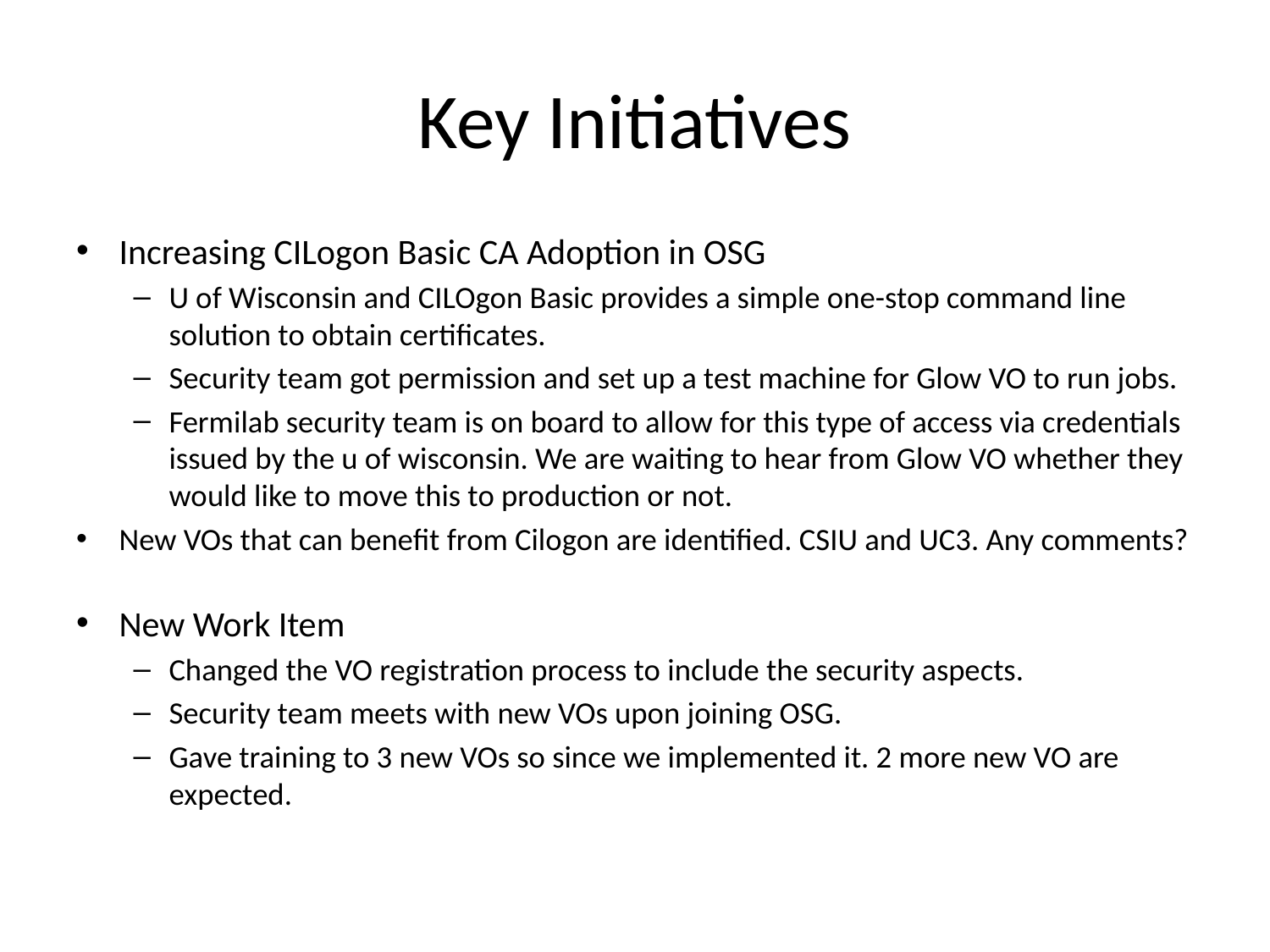

# Key Initiatives
Increasing CILogon Basic CA Adoption in OSG
U of Wisconsin and CILOgon Basic provides a simple one-stop command line solution to obtain certificates.
Security team got permission and set up a test machine for Glow VO to run jobs.
Fermilab security team is on board to allow for this type of access via credentials issued by the u of wisconsin. We are waiting to hear from Glow VO whether they would like to move this to production or not.
New VOs that can benefit from Cilogon are identified. CSIU and UC3. Any comments?
New Work Item
Changed the VO registration process to include the security aspects.
Security team meets with new VOs upon joining OSG.
Gave training to 3 new VOs so since we implemented it. 2 more new VO are expected.